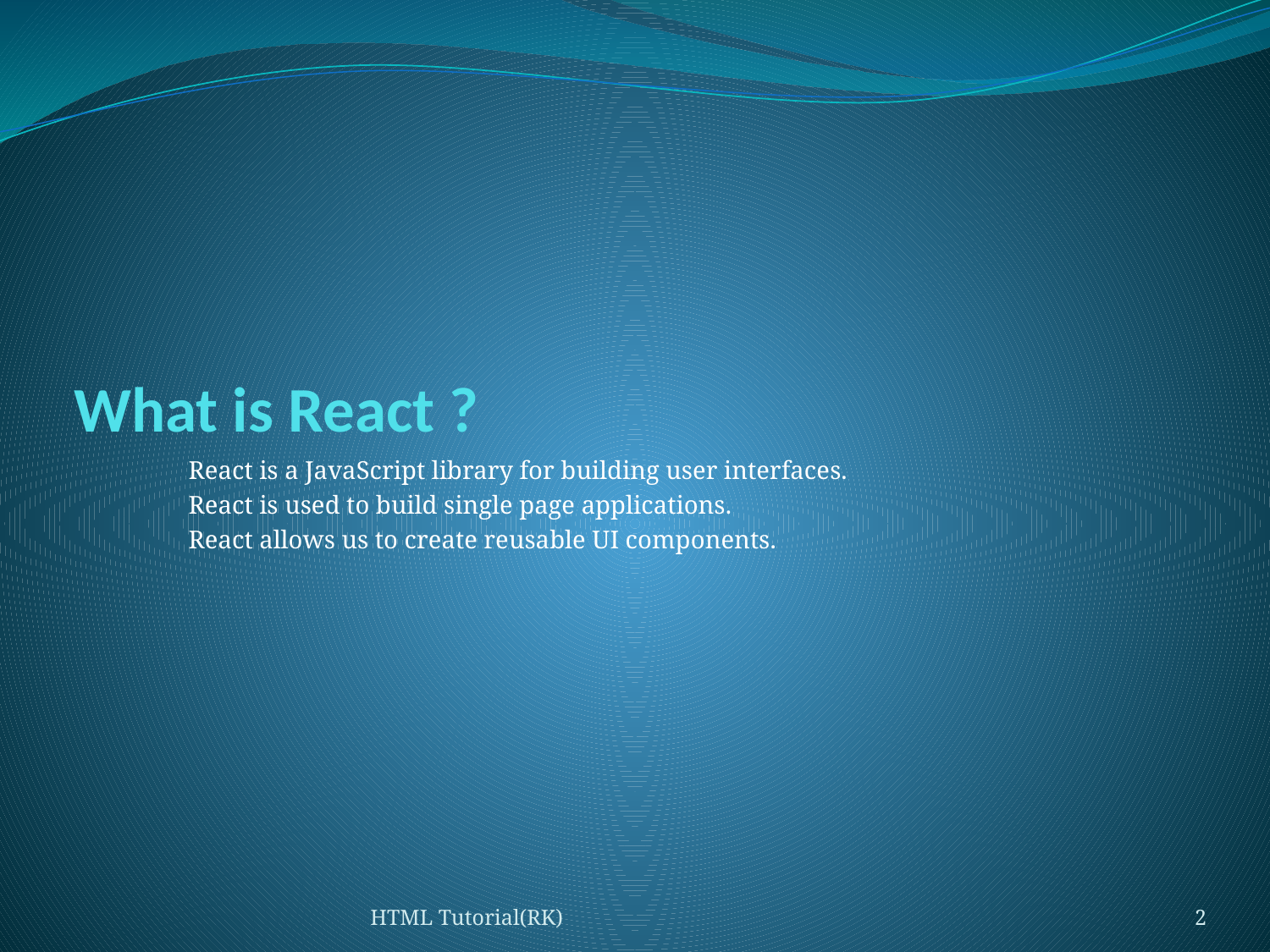

# What is React ?
React is a JavaScript library for building user interfaces.
React is used to build single page applications.
React allows us to create reusable UI components.
HTML Tutorial(RK)
2